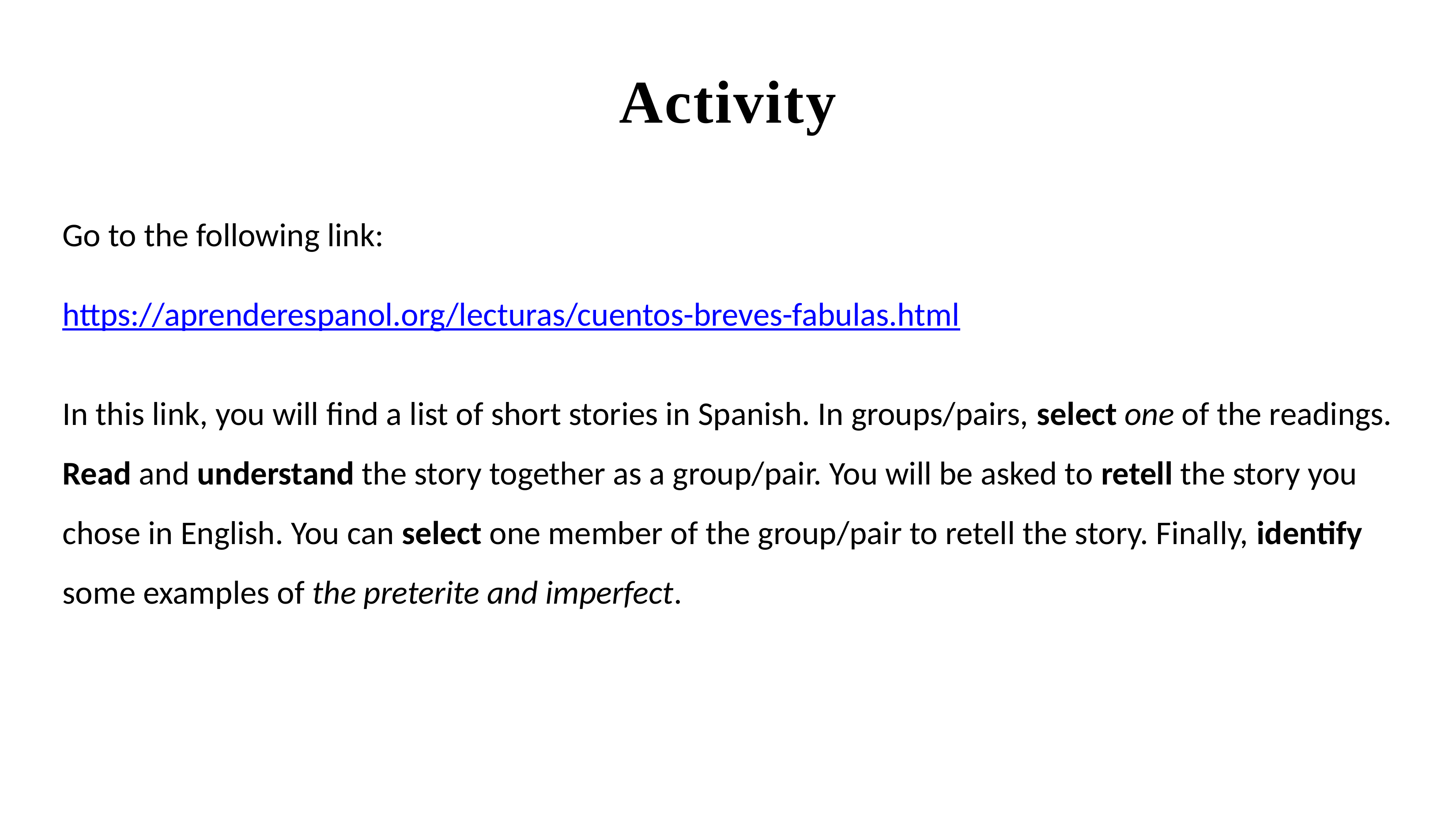

Activity
Go to the following link:

https://aprenderespanol.org/lecturas/cuentos-breves-fabulas.html

In this link, you will find a list of short stories in Spanish. In groups/pairs, select one of the readings. Read and understand the story together as a group/pair. You will be asked to retell the story you chose in English. You can select one member of the group/pair to retell the story. Finally, identify some examples of the preterite and imperfect.